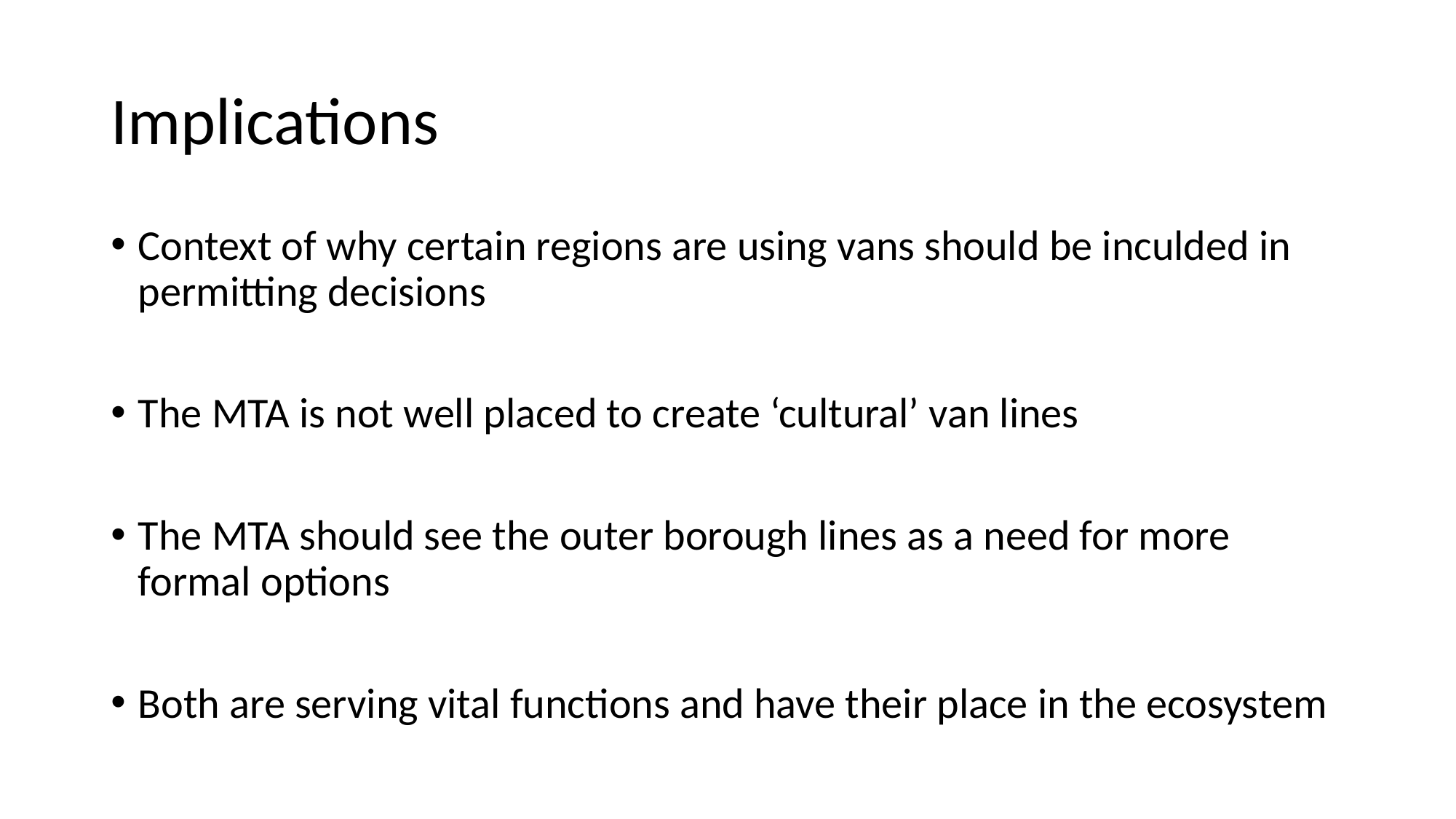

# Implications
Context of why certain regions are using vans should be inculded in permitting decisions

The MTA is not well placed to create ‘cultural’ van lines

The MTA should see the outer borough lines as a need for more formal options

Both are serving vital functions and have their place in the ecosystem